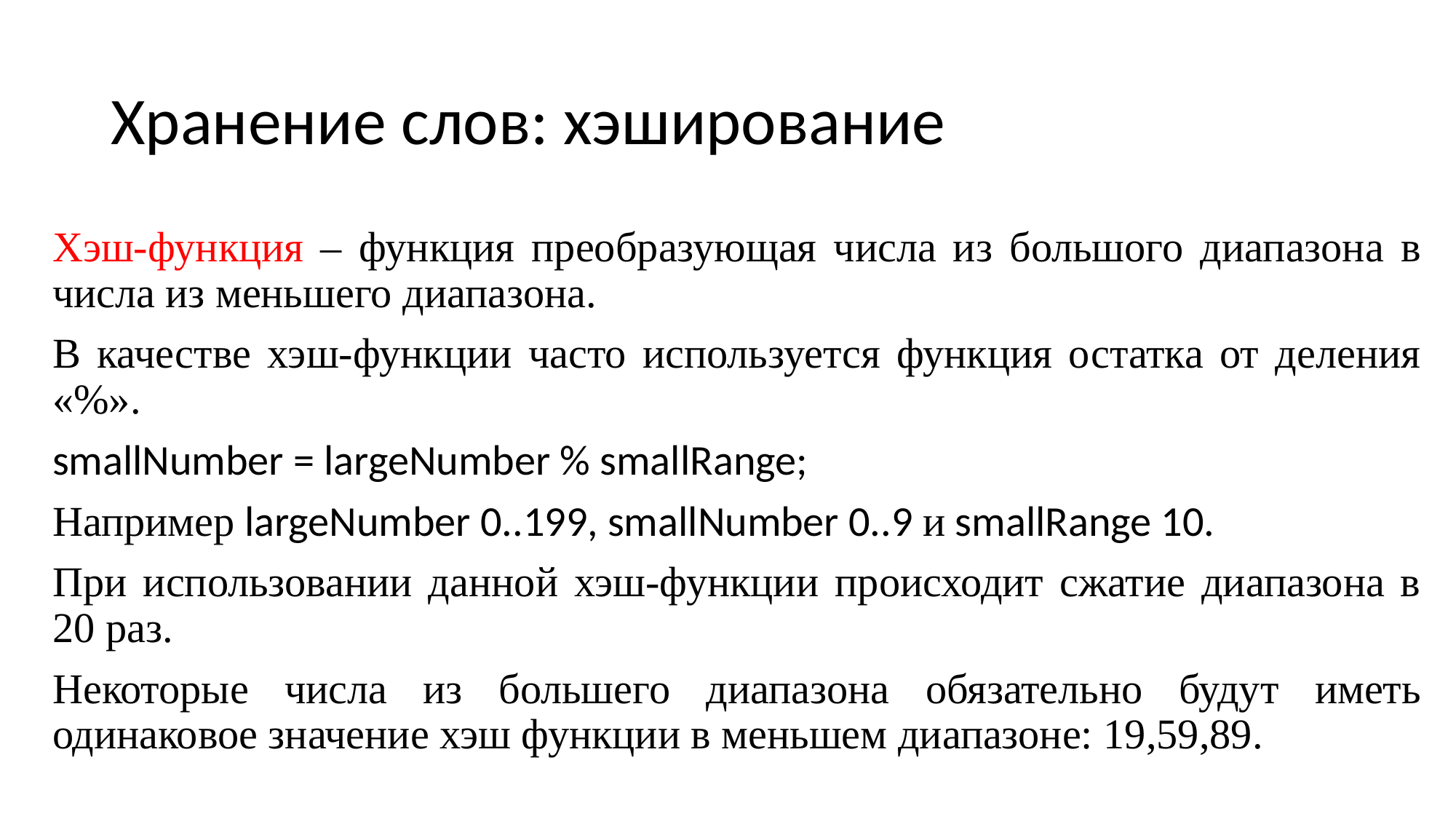

# Хранение слов: хэширование
Хэш-функция – функция преобразующая числа из большого диапазона в числа из меньшего диапазона.
В качестве хэш-функции часто используется функция остатка от деления «%».
smallNumber = largeNumber % smallRange;
Например largeNumber 0..199, smallNumber 0..9 и smallRange 10.
При использовании данной хэш-функции происходит сжатие диапазона в 20 раз.
Некоторые числа из большего диапазона обязательно будут иметь одинаковое значение хэш функции в меньшем диапазоне: 19,59,89.